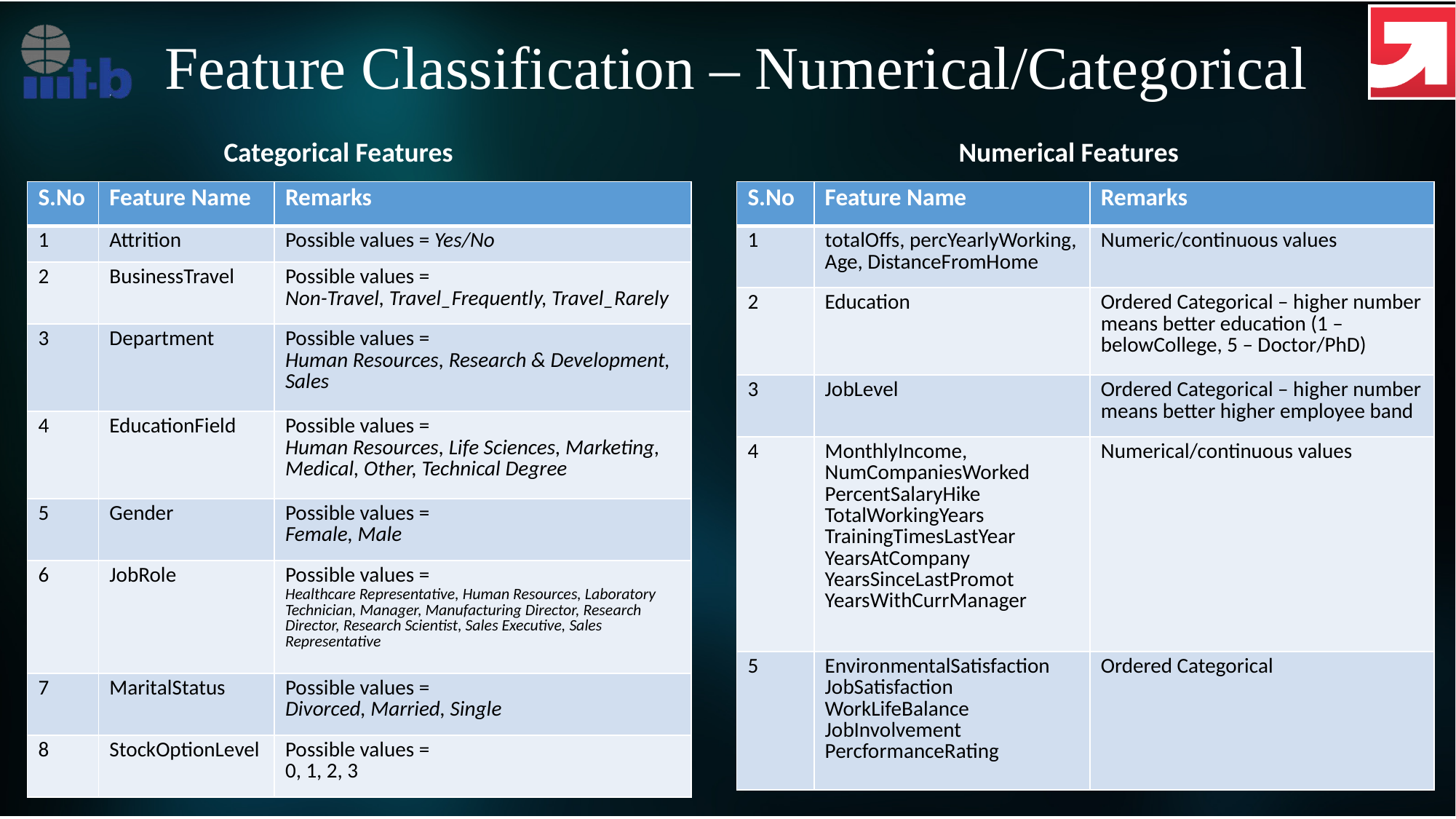

Feature Classification – Numerical/Categorical
Categorical Features
Numerical Features
| S.No | Feature Name | Remarks |
| --- | --- | --- |
| 1 | Attrition | Possible values = Yes/No |
| 2 | BusinessTravel | Possible values = Non-Travel, Travel\_Frequently, Travel\_Rarely |
| 3 | Department | Possible values = Human Resources, Research & Development, Sales |
| 4 | EducationField | Possible values = Human Resources, Life Sciences, Marketing, Medical, Other, Technical Degree |
| 5 | Gender | Possible values = Female, Male |
| 6 | JobRole | Possible values = Healthcare Representative, Human Resources, Laboratory Technician, Manager, Manufacturing Director, Research Director, Research Scientist, Sales Executive, Sales Representative |
| 7 | MaritalStatus | Possible values = Divorced, Married, Single |
| 8 | StockOptionLevel | Possible values = 0, 1, 2, 3 |
| S.No | Feature Name | Remarks |
| --- | --- | --- |
| 1 | totalOffs, percYearlyWorking, Age, DistanceFromHome | Numeric/continuous values |
| 2 | Education | Ordered Categorical – higher number means better education (1 – belowCollege, 5 – Doctor/PhD) |
| 3 | JobLevel | Ordered Categorical – higher number means better higher employee band |
| 4 | MonthlyIncome, NumCompaniesWorked PercentSalaryHike TotalWorkingYears TrainingTimesLastYear YearsAtCompany YearsSinceLastPromot YearsWithCurrManager | Numerical/continuous values |
| 5 | EnvironmentalSatisfaction JobSatisfaction WorkLifeBalance JobInvolvement PercformanceRating | Ordered Categorical |